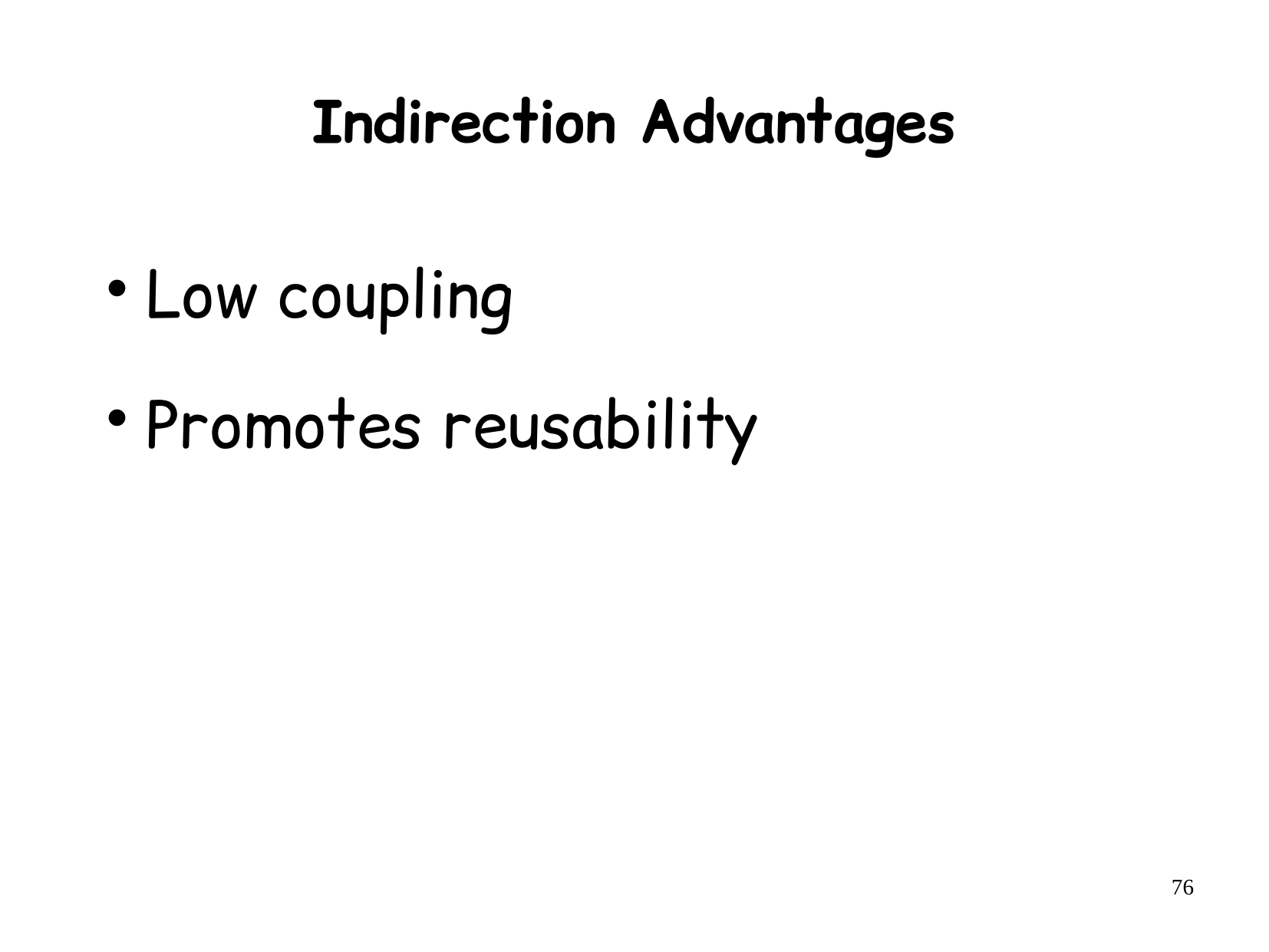

# Indirection Advantages
Low coupling
Promotes reusability